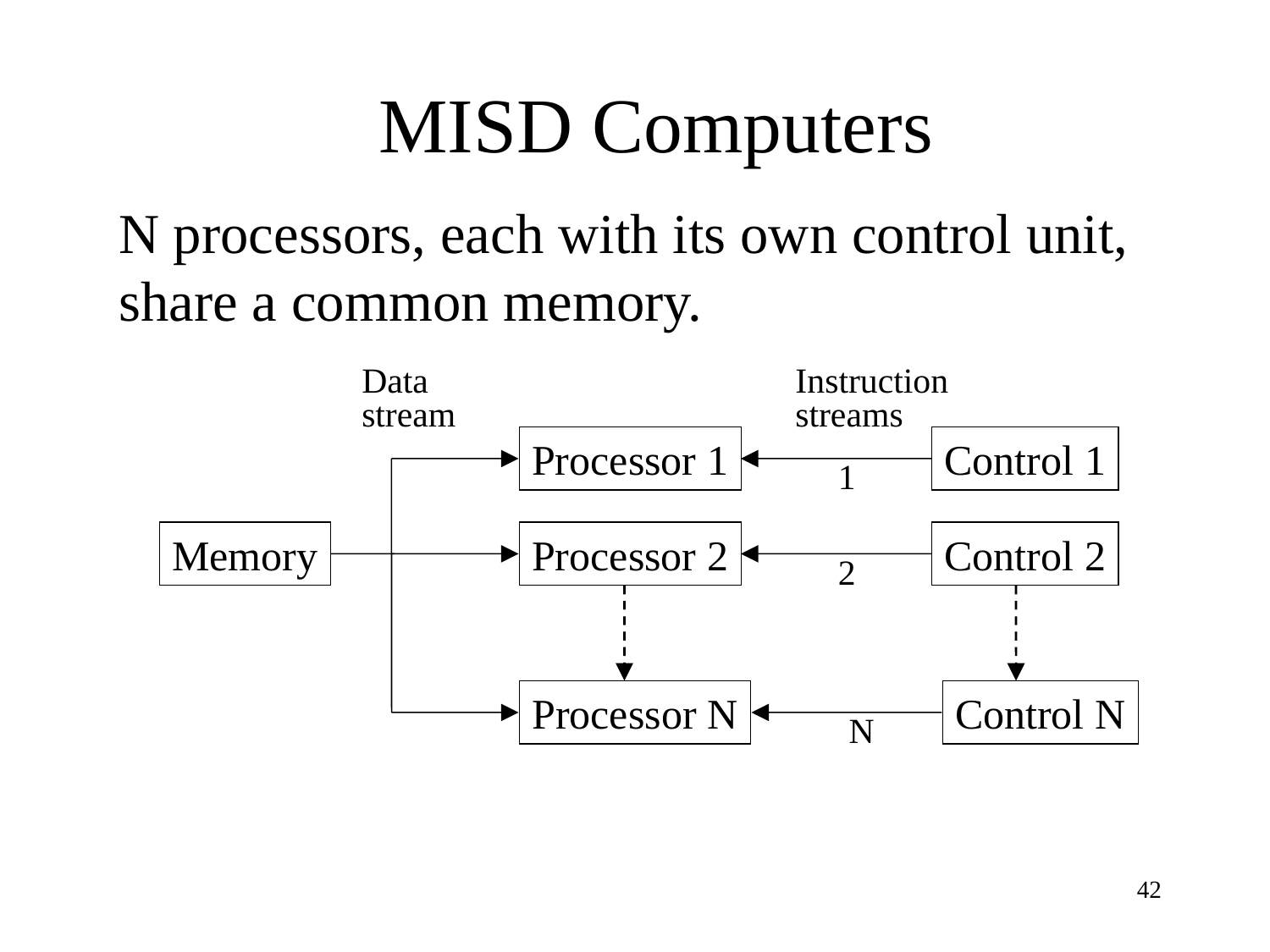

# MISD Computers
N processors, each with its own control unit, share a common memory.
Data
stream
Instruction
streams
Processor 1
Processor 2

Processor N
Control 1
1

Memory
Control 2
2

Control N
N

42